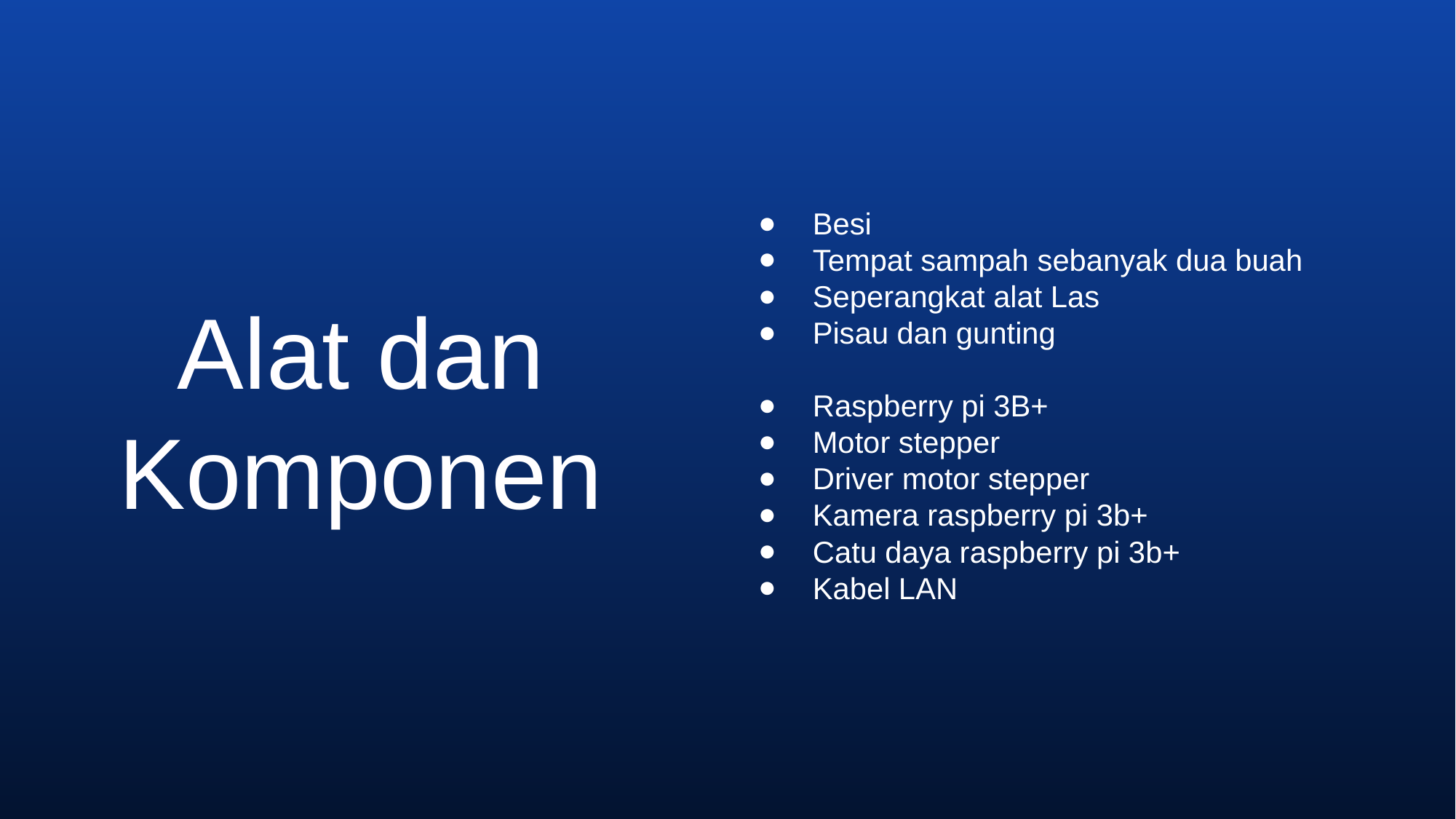

Besi
Tempat sampah sebanyak dua buah
Seperangkat alat Las
Pisau dan gunting

Raspberry pi 3B+
Motor stepper
Driver motor stepper
Kamera raspberry pi 3b+
Catu daya raspberry pi 3b+
Kabel LAN

# Alat dan Komponen